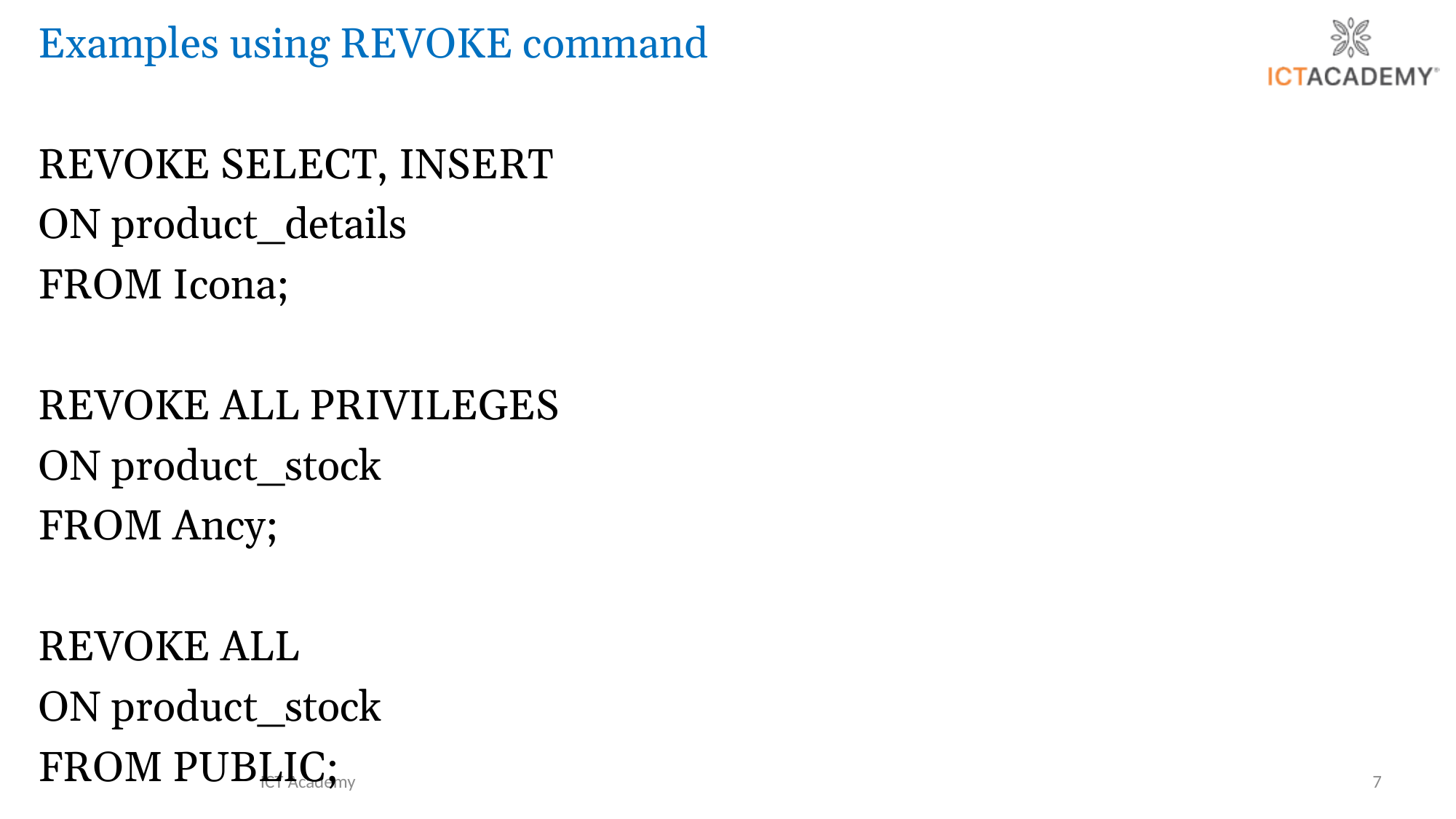

Examples using REVOKE command

REVOKE SELECT, INSERT
ON product_details
FROM Icona;

REVOKE ALL PRIVILEGES
ON product_stock
FROM Ancy;

REVOKE ALL
ON product_stock
FROM PUBLIC;
ICT Academy
7